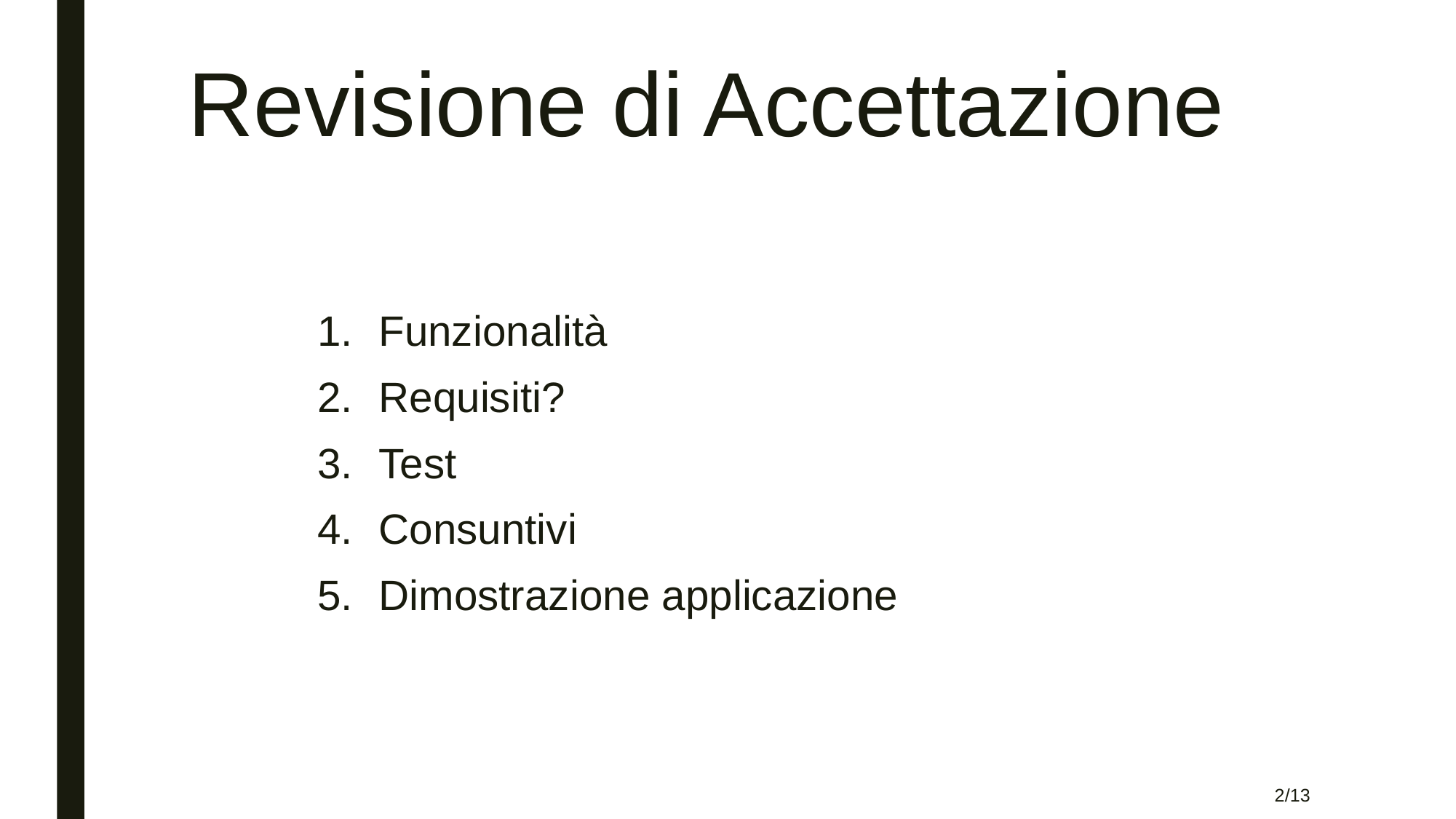

# Revisione di Accettazione
Funzionalità
Requisiti?
Test
Consuntivi
Dimostrazione applicazione
2/13